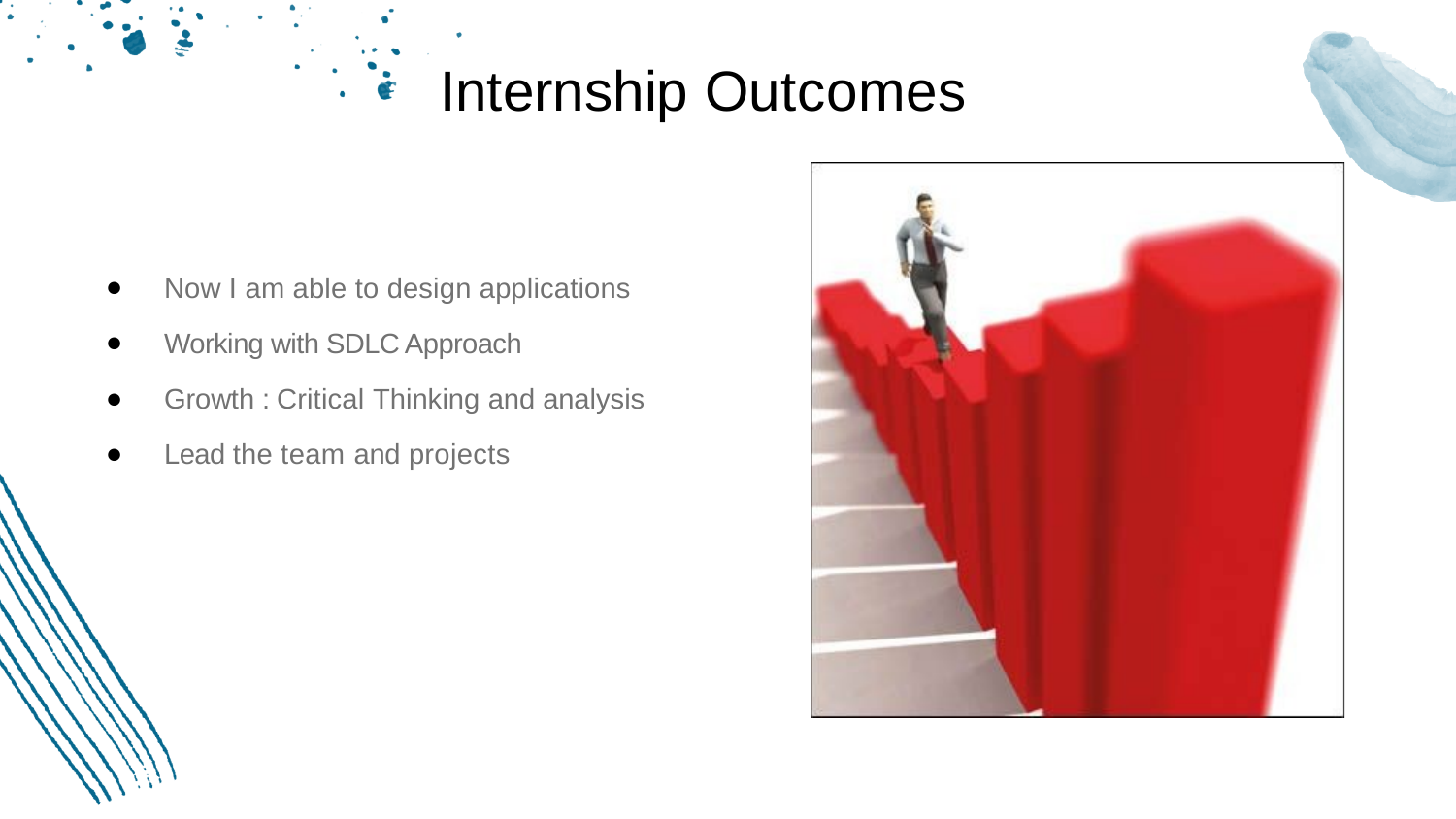

# Internship Outcomes

Now I am able to design applications
Working with SDLC Approach
Growth : Critical Thinking and analysis
Lead the team and projects